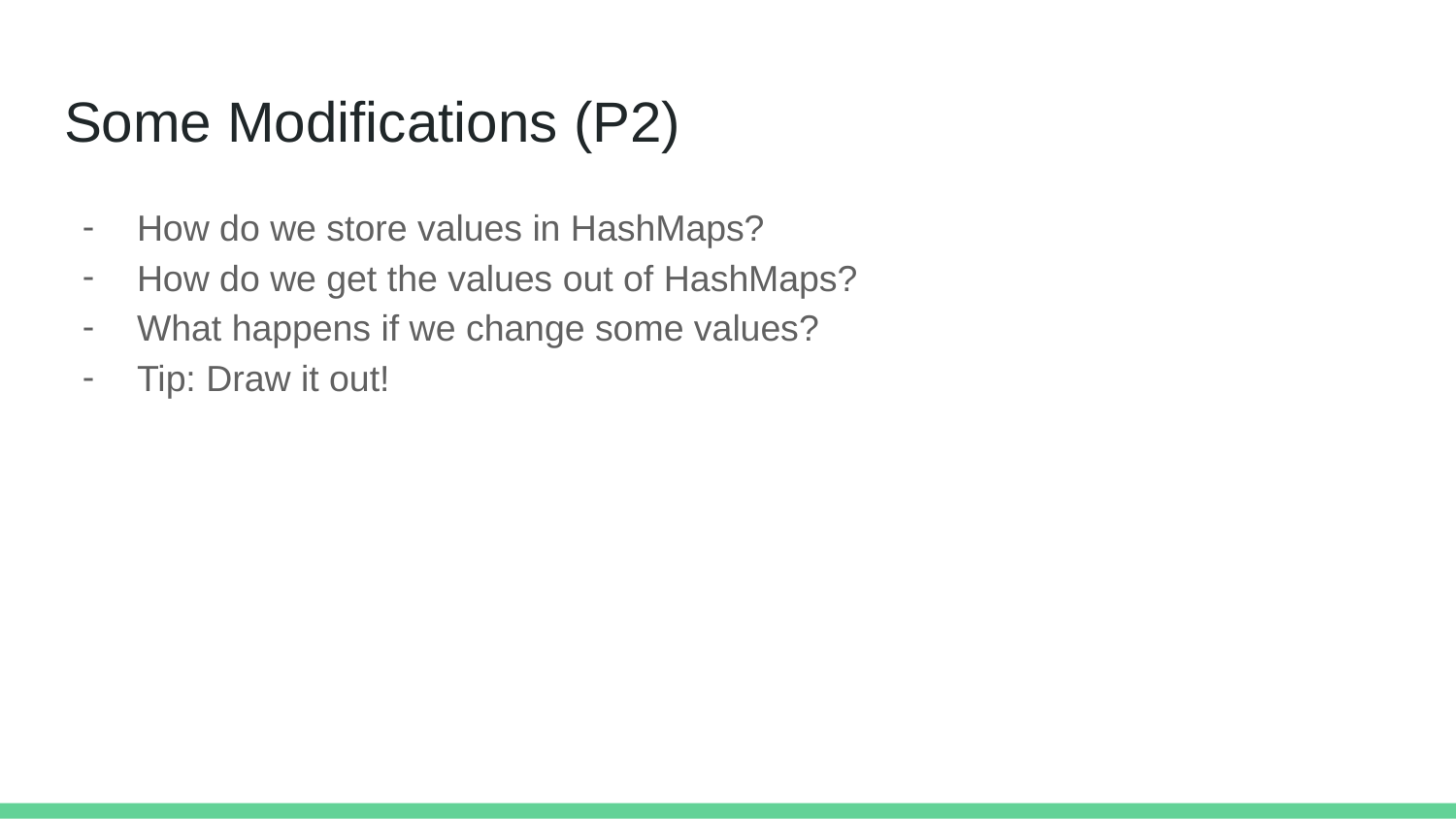

# Some Modifications (P2)
How do we store values in HashMaps?
How do we get the values out of HashMaps?
What happens if we change some values?
Tip: Draw it out!